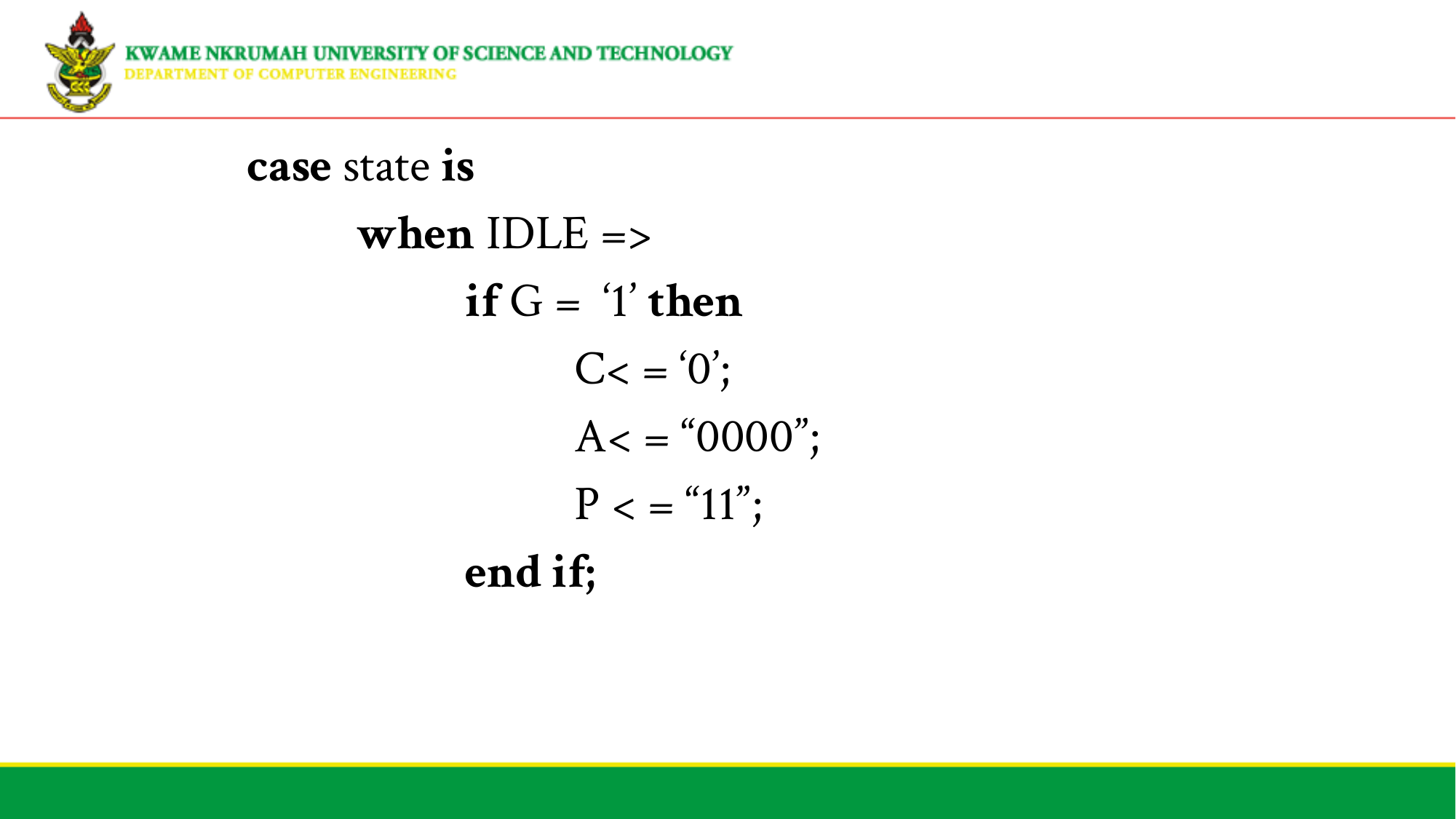

case state is
			when IDLE =>
				if G =  ‘1’ then
					C< = ‘0’;
					A< = “0000”;
					P < = “11”;
				end if;